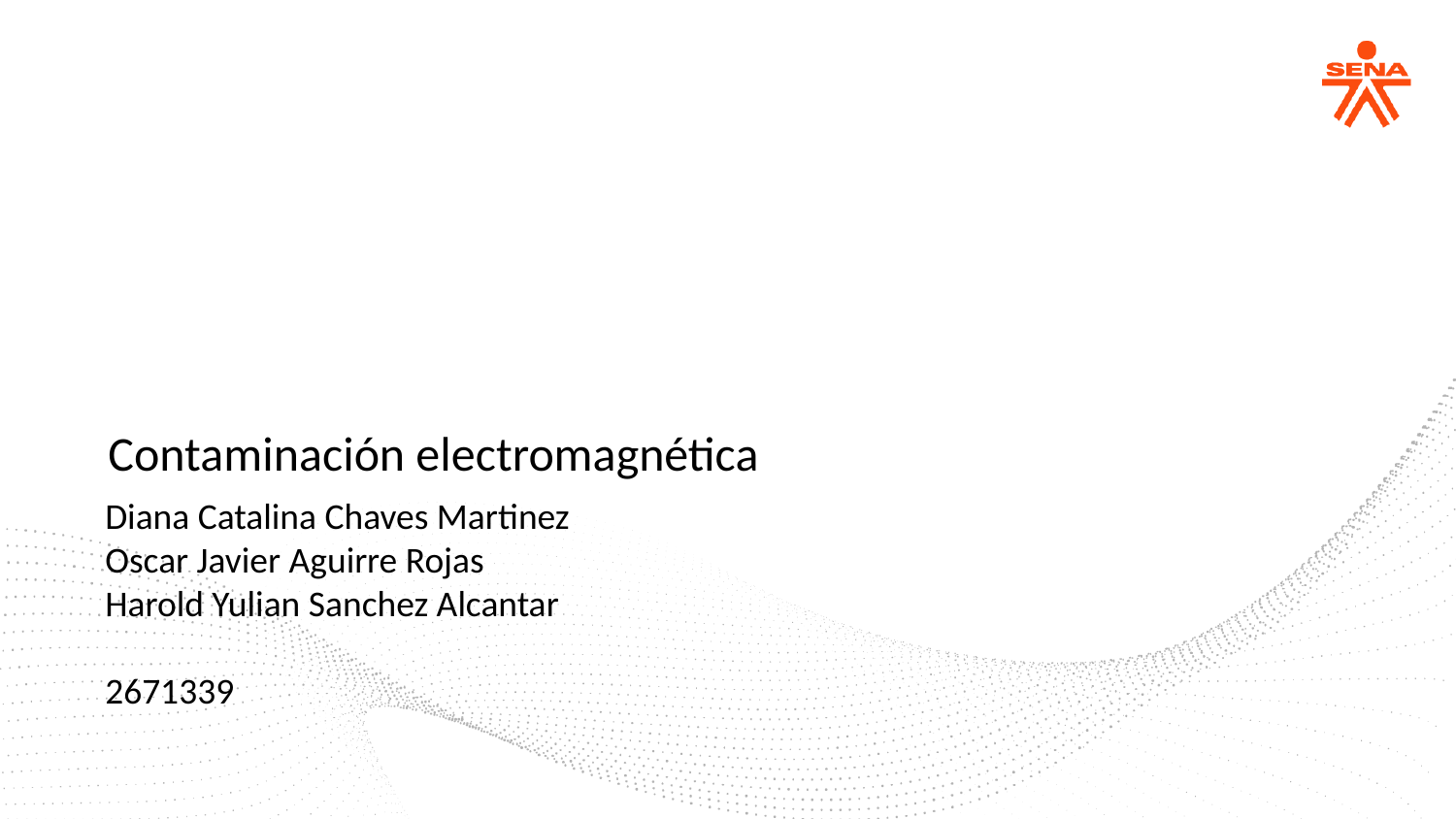

Contaminación electromagnética
Diana Catalina Chaves Martinez
Oscar Javier Aguirre Rojas
Harold Yulian Sanchez Alcantar

2671339